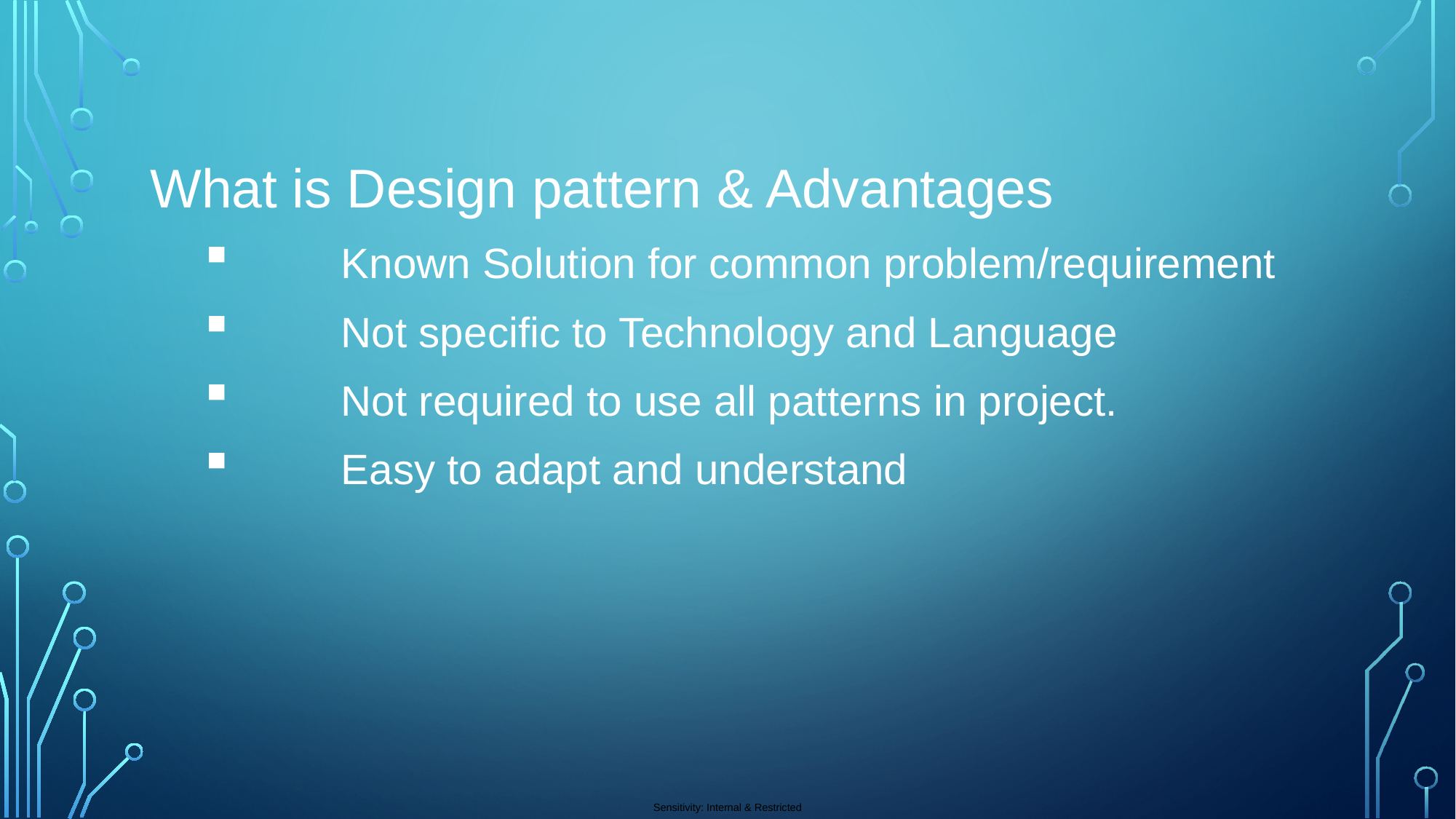

What is Design pattern & Advantages
	Known Solution for common problem/requirement
	Not specific to Technology and Language
	Not required to use all patterns in project.
	Easy to adapt and understand